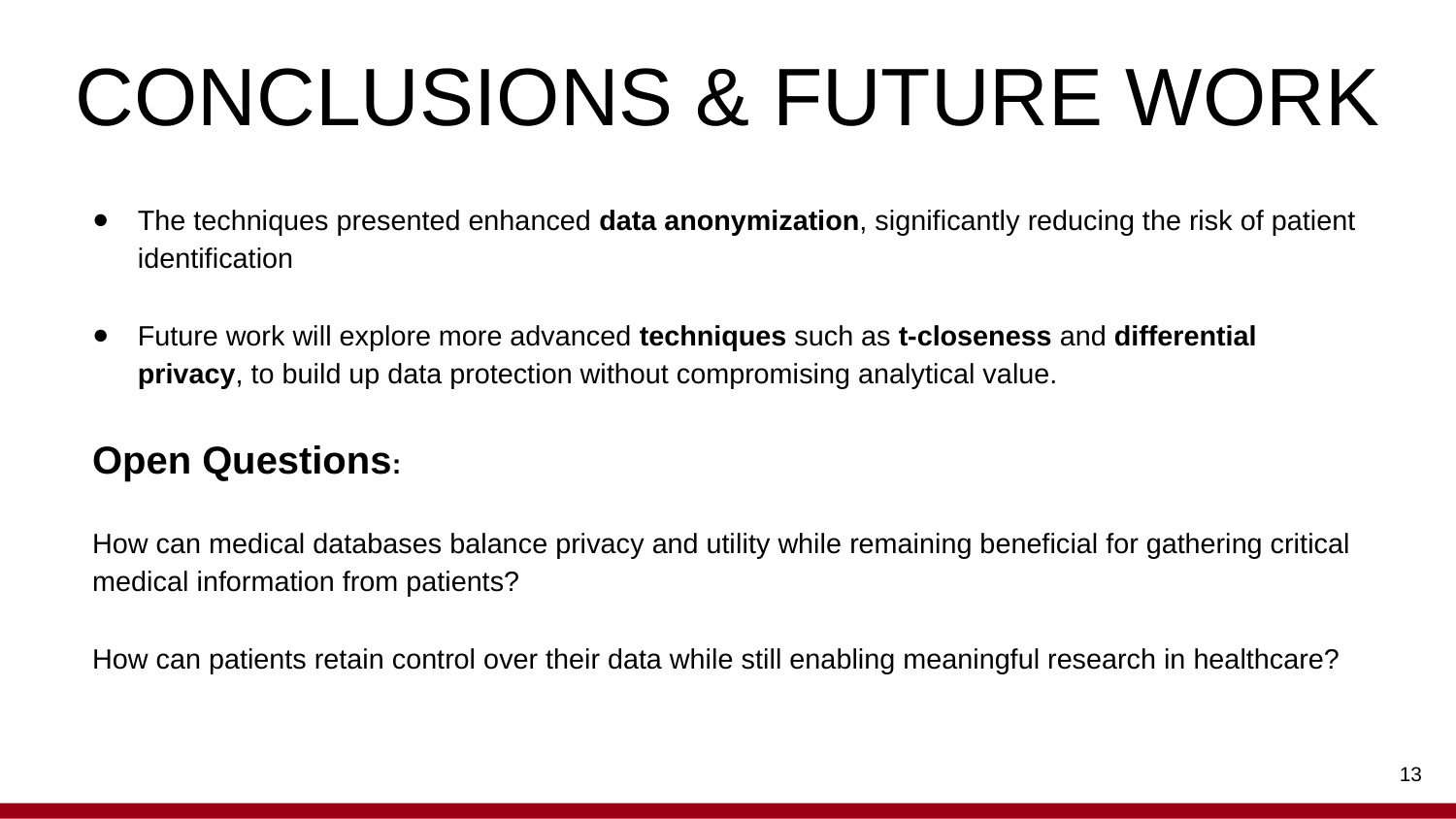

# CONCLUSIONS & FUTURE WORK
The techniques presented enhanced data anonymization, significantly reducing the risk of patient identification

Future work will explore more advanced techniques such as t-closeness and differential privacy, to build up data protection without compromising analytical value.

Open Questions:

How can medical databases balance privacy and utility while remaining beneficial for gathering critical medical information from patients?

How can patients retain control over their data while still enabling meaningful research in healthcare?
13